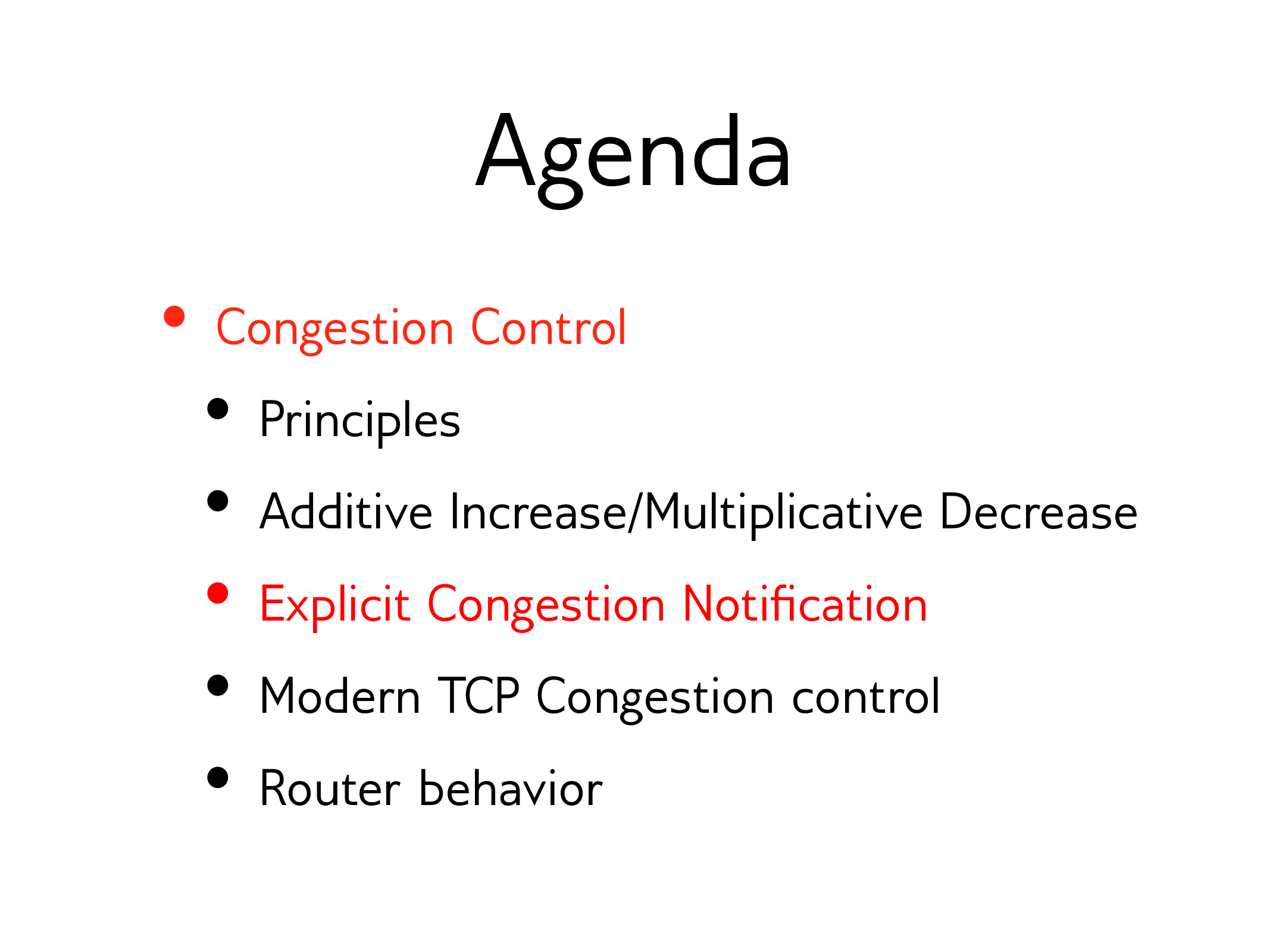

# Agenda
Congestion Control
Principles
Additive Increase/Multiplicative Decrease
Explicit Congestion Notification
Modern TCP Congestion control
Router behavior